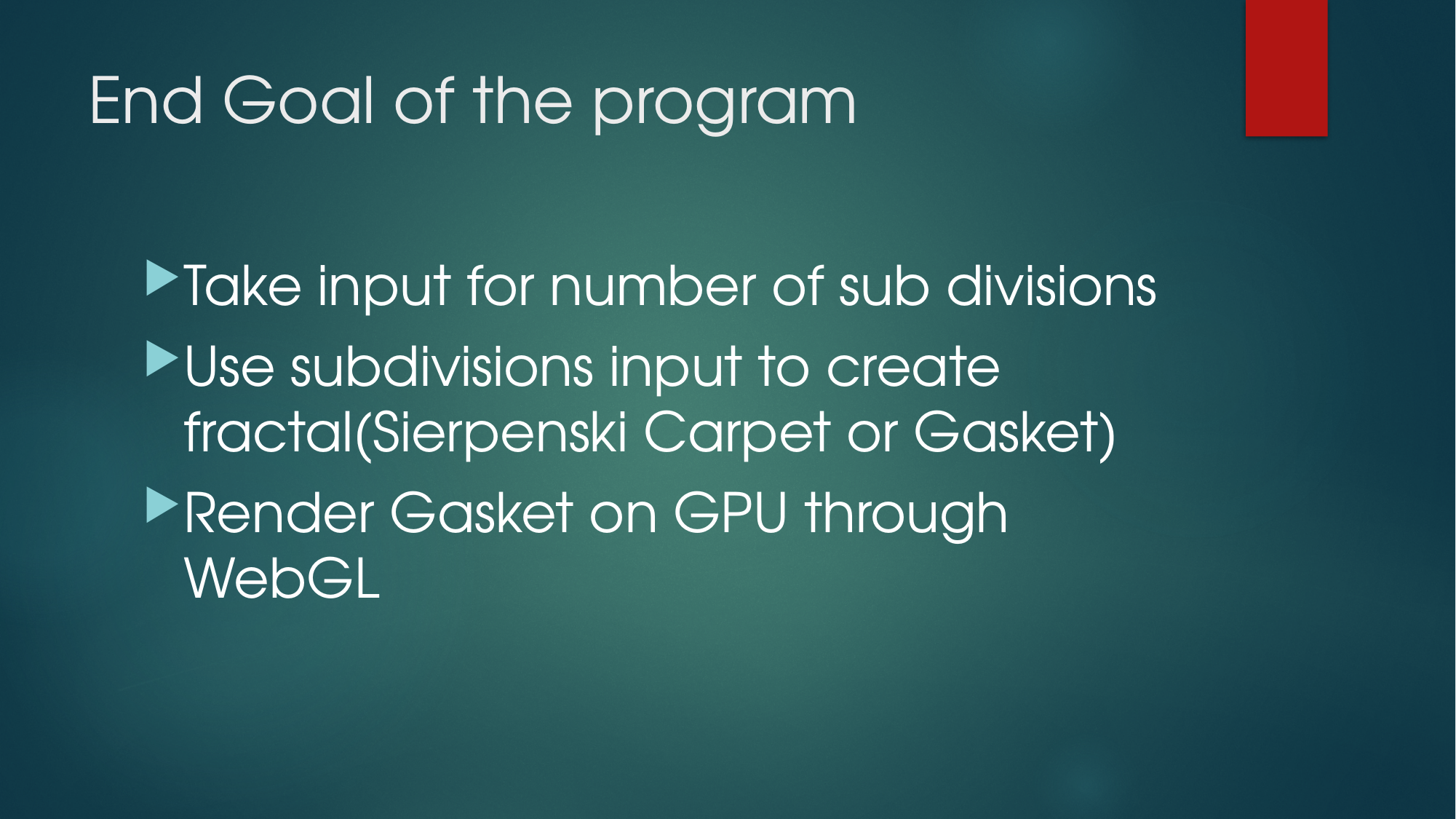

# End Goal of the program
Take input for number of sub divisions
Use subdivisions input to create fractal(Sierpenski Carpet or Gasket)
Render Gasket on GPU through WebGL